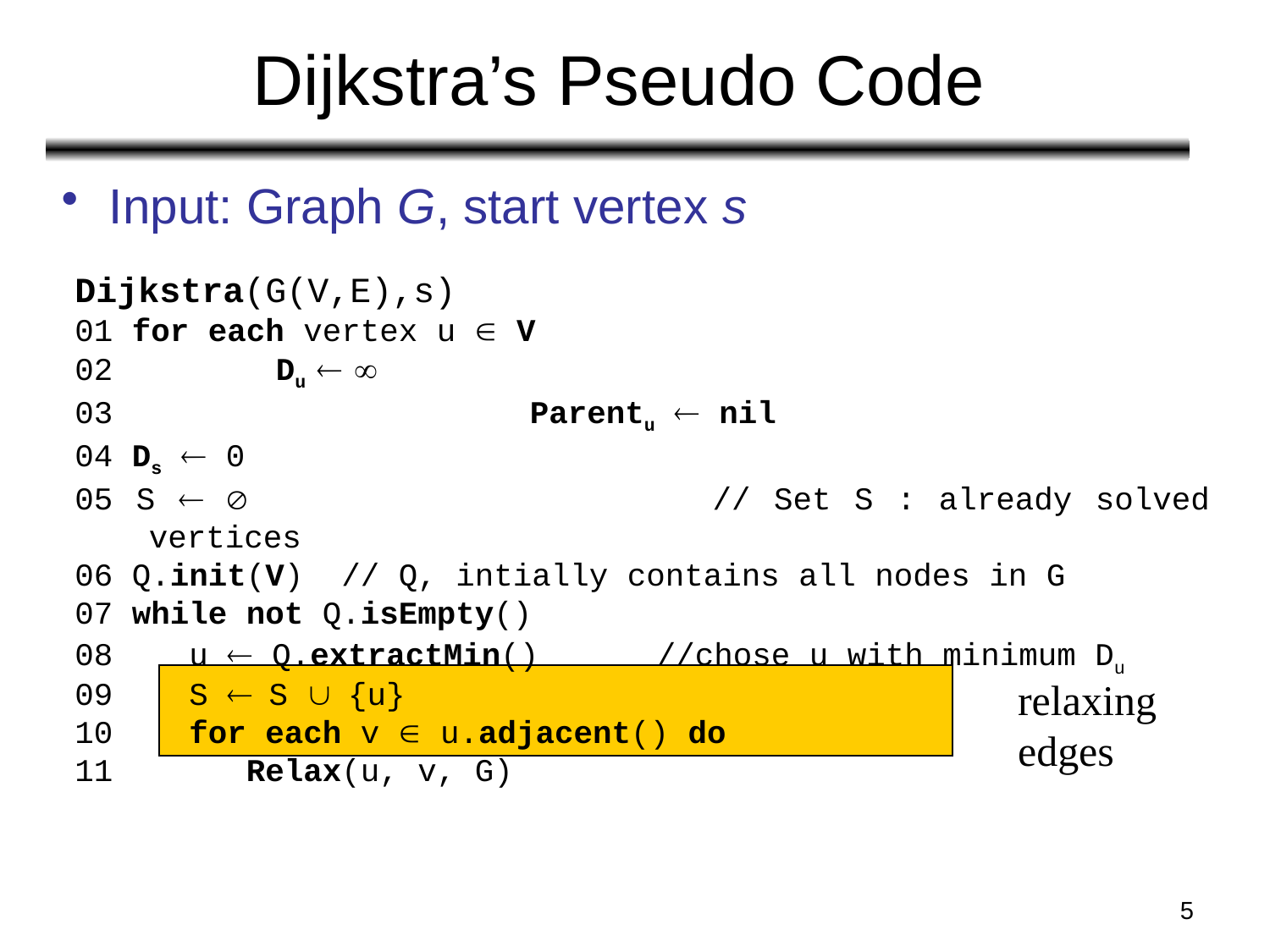

# Dijkstra’s Pseudo Code
Input: Graph G, start vertex s
Dijkstra(G(V,E),s)
01 for each vertex u ∈ V
02    	Du ← ∞
03 				Parentu ← nil
04 Ds ← 0
05 S ← ∅                       // Set S : already solved vertices
06 Q.init(V)  // Q, intially contains all nodes in G
07 while not Q.isEmpty()
08    u ← Q.extractMin()	//chose u with minimum Du
09    S ← S ∪ {u}
10    for each v ∈ u.adjacent() do
11       Relax(u, v, G)

relaxing edges
5